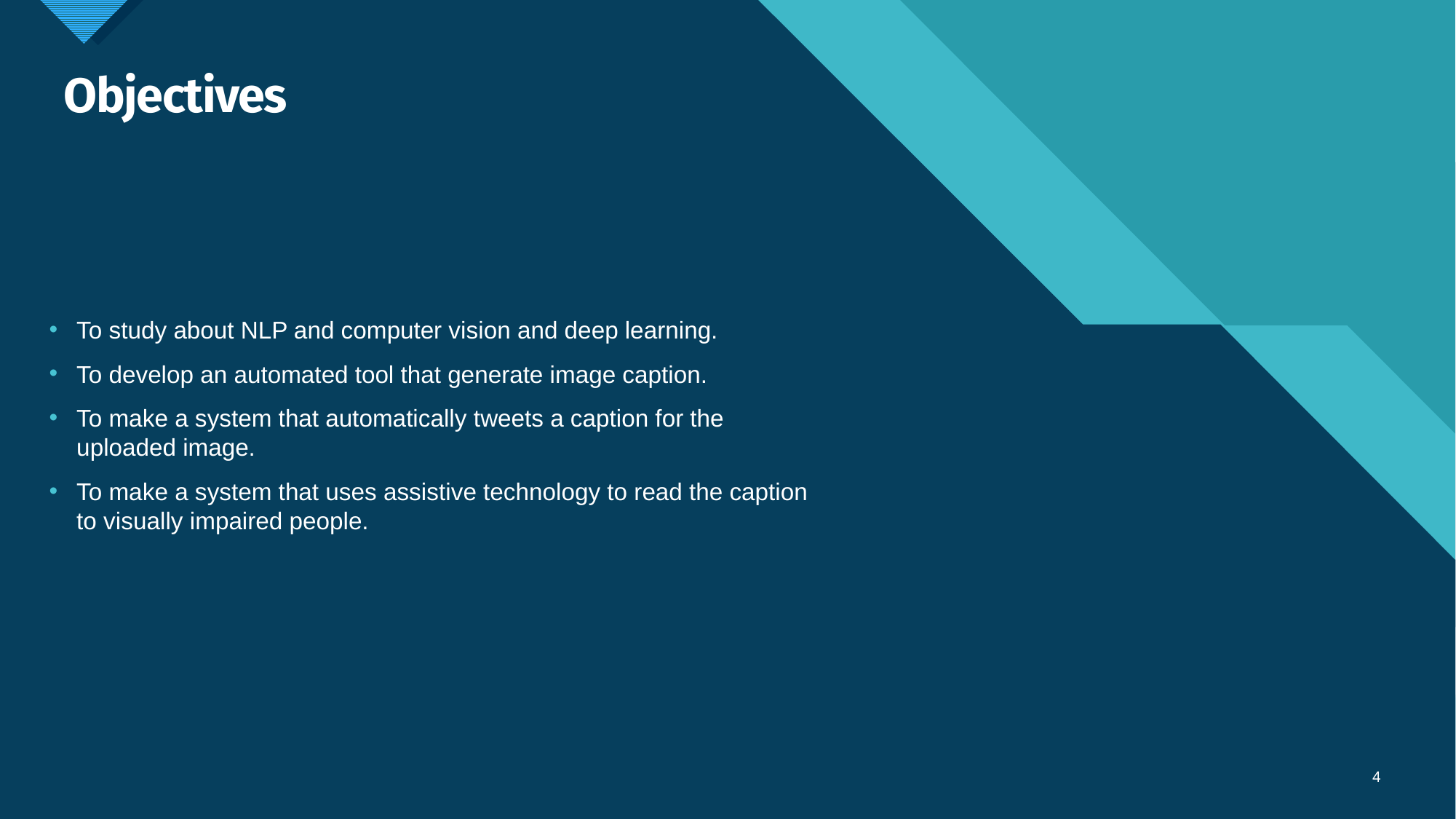

# Objectives
To study about NLP and computer vision and deep learning.
To develop an automated tool that generate image caption.
To make a system that automatically tweets a caption for the uploaded image.
To make a system that uses assistive technology to read the caption to visually impaired people.
4